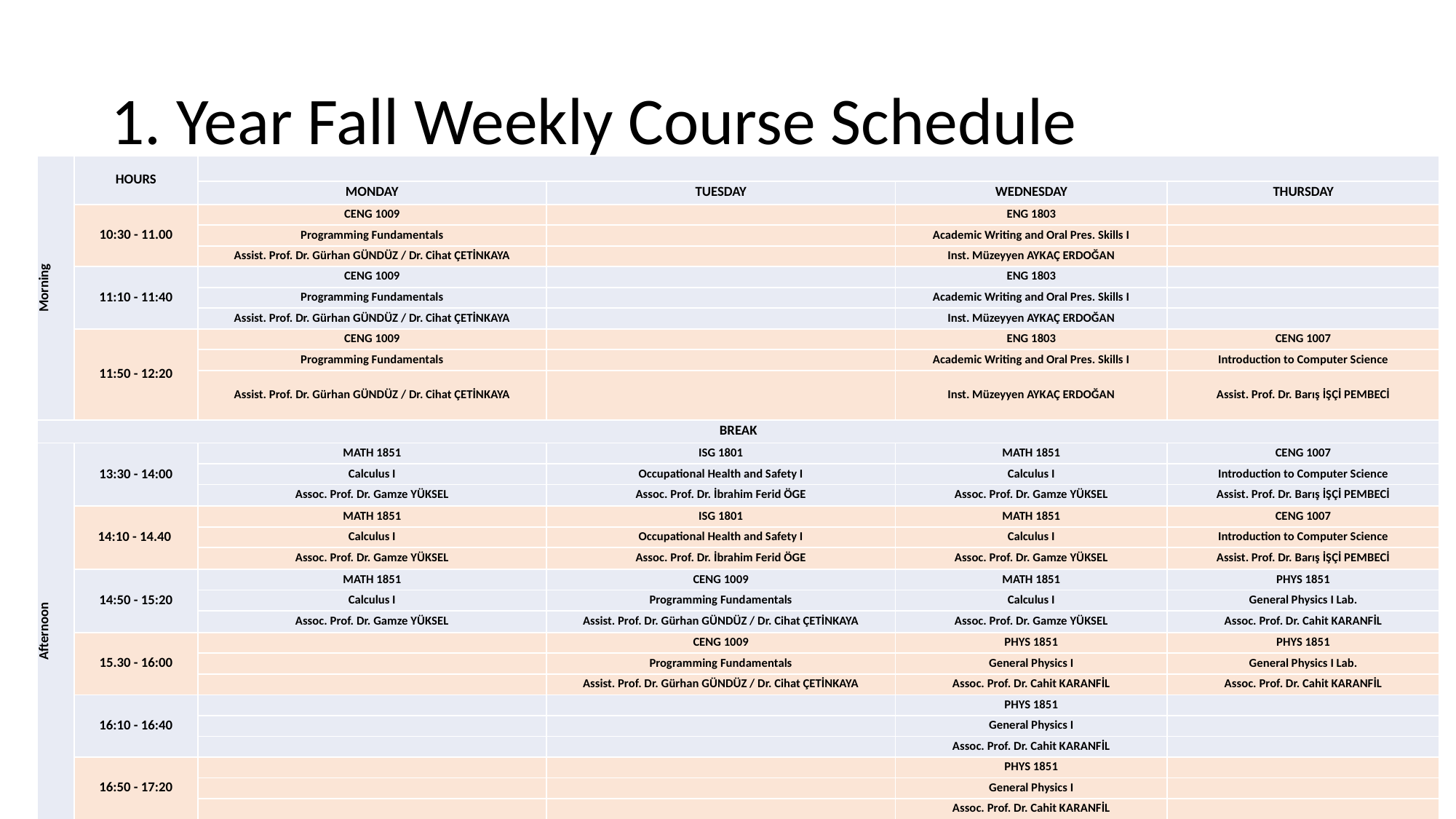

# 1. Year Fall Weekly Course Schedule
| Morning | HOURS |  |  |  |  |
| --- | --- | --- | --- | --- | --- |
|  |  | MONDAY | TUESDAY | WEDNESDAY | THURSDAY |
|  | 10:30 - 11.00 | CENG 1009 |  | ENG 1803 |  |
|  |  | Programming Fundamentals |  | Academic Writing and Oral Pres. Skills I |  |
|  |  | Assist. Prof. Dr. Gürhan GÜNDÜZ / Dr. Cihat ÇETİNKAYA |  | Inst. Müzeyyen AYKAÇ ERDOĞAN |  |
|  | 11:10 - 11:40 | CENG 1009 |  | ENG 1803 |  |
|  |  | Programming Fundamentals |  | Academic Writing and Oral Pres. Skills I |  |
|  |  | Assist. Prof. Dr. Gürhan GÜNDÜZ / Dr. Cihat ÇETİNKAYA |  | Inst. Müzeyyen AYKAÇ ERDOĞAN |  |
|  | 11:50 - 12:20 | CENG 1009 |  | ENG 1803 | CENG 1007 |
|  |  | Programming Fundamentals |  | Academic Writing and Oral Pres. Skills I | Introduction to Computer Science |
|  |  | Assist. Prof. Dr. Gürhan GÜNDÜZ / Dr. Cihat ÇETİNKAYA |  | Inst. Müzeyyen AYKAÇ ERDOĞAN | Assist. Prof. Dr. Barış İŞÇİ PEMBECİ |
| BREAK |  |  |  |  |  |
| Afternoon | 13:30 - 14:00 | MATH 1851 | ISG 1801 | MATH 1851 | CENG 1007 |
|  |  | Calculus I | Occupational Health and Safety I | Calculus I | Introduction to Computer Science |
|  |  | Assoc. Prof. Dr. Gamze YÜKSEL | Assoc. Prof. Dr. İbrahim Ferid ÖGE | Assoc. Prof. Dr. Gamze YÜKSEL | Assist. Prof. Dr. Barış İŞÇİ PEMBECİ |
|  | 14:10 - 14.40 | MATH 1851 | ISG 1801 | MATH 1851 | CENG 1007 |
|  |  | Calculus I | Occupational Health and Safety I | Calculus I | Introduction to Computer Science |
|  |  | Assoc. Prof. Dr. Gamze YÜKSEL | Assoc. Prof. Dr. İbrahim Ferid ÖGE | Assoc. Prof. Dr. Gamze YÜKSEL | Assist. Prof. Dr. Barış İŞÇİ PEMBECİ |
|  | 14:50 - 15:20 | MATH 1851 | CENG 1009 | MATH 1851 | PHYS 1851 |
|  |  | Calculus I | Programming Fundamentals | Calculus I | General Physics I Lab. |
|  |  | Assoc. Prof. Dr. Gamze YÜKSEL | Assist. Prof. Dr. Gürhan GÜNDÜZ / Dr. Cihat ÇETİNKAYA | Assoc. Prof. Dr. Gamze YÜKSEL | Assoc. Prof. Dr. Cahit KARANFİL |
|  | 15.30 - 16:00 |  | CENG 1009 | PHYS 1851 | PHYS 1851 |
|  |  |  | Programming Fundamentals | General Physics I | General Physics I Lab. |
|  |  |  | Assist. Prof. Dr. Gürhan GÜNDÜZ / Dr. Cihat ÇETİNKAYA | Assoc. Prof. Dr. Cahit KARANFİL | Assoc. Prof. Dr. Cahit KARANFİL |
|  | 16:10 - 16:40 |  |  | PHYS 1851 |  |
|  |  |  |  | General Physics I |  |
|  |  |  |  | Assoc. Prof. Dr. Cahit KARANFİL |  |
|  | 16:50 - 17:20 |  |  | PHYS 1851 |  |
|  |  |  |  | General Physics I |  |
|  |  |  |  | Assoc. Prof. Dr. Cahit KARANFİL |  |